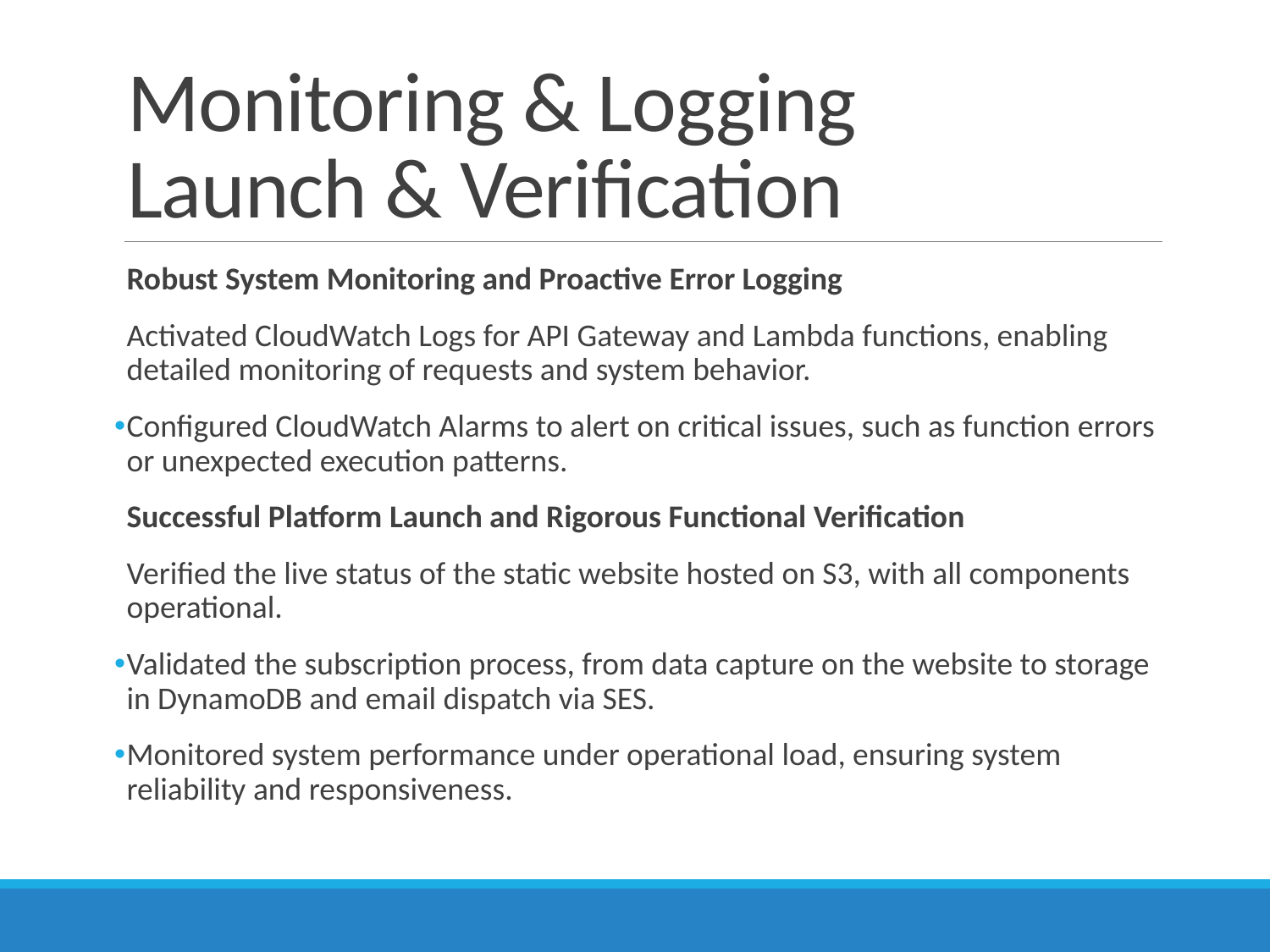

# Monitoring & Logging Launch & Verification
Robust System Monitoring and Proactive Error Logging
Activated CloudWatch Logs for API Gateway and Lambda functions, enabling detailed monitoring of requests and system behavior.
Configured CloudWatch Alarms to alert on critical issues, such as function errors or unexpected execution patterns.
Successful Platform Launch and Rigorous Functional Verification
Verified the live status of the static website hosted on S3, with all components operational.
Validated the subscription process, from data capture on the website to storage in DynamoDB and email dispatch via SES.
Monitored system performance under operational load, ensuring system reliability and responsiveness.